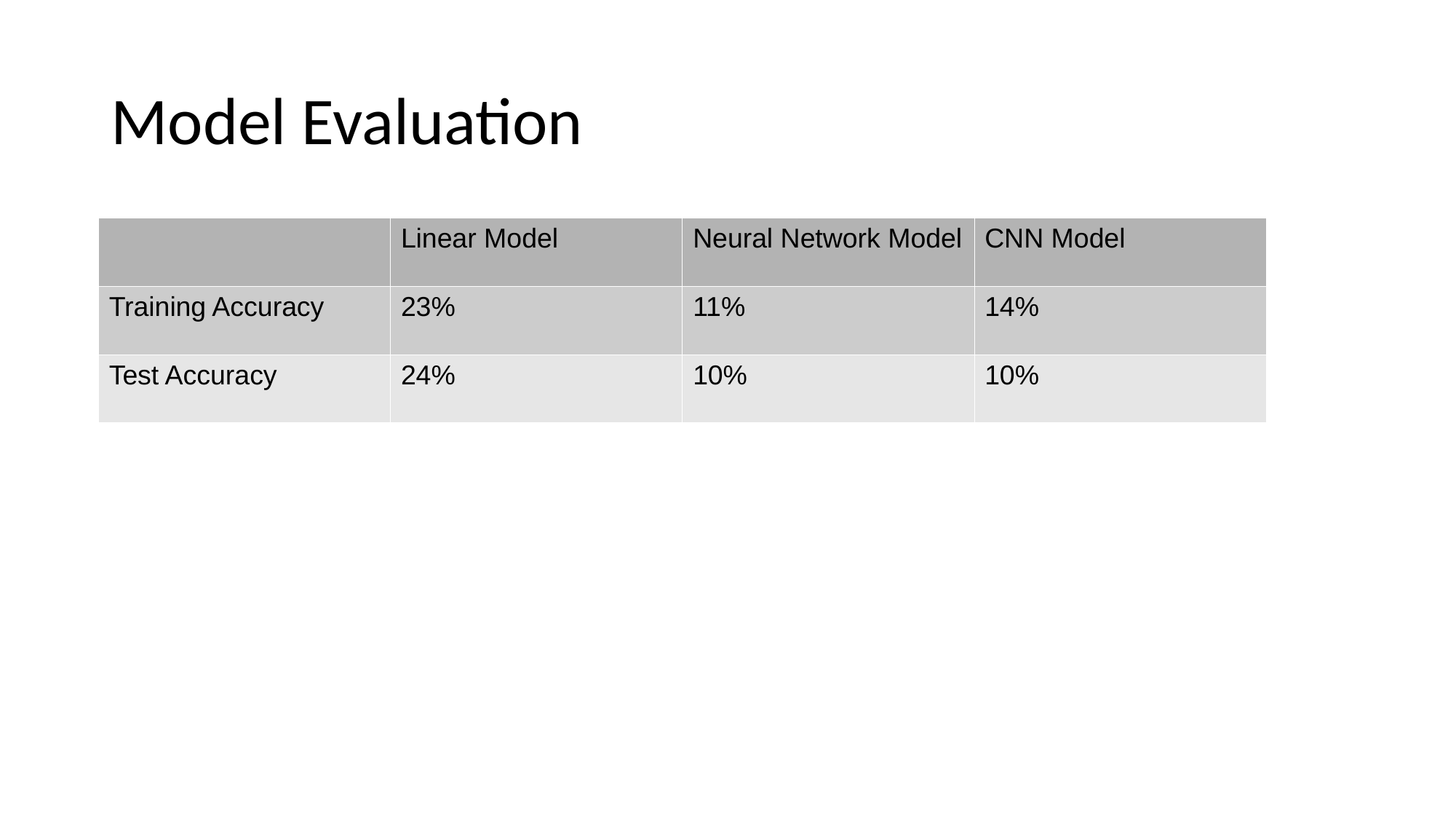

Model Evaluation
|  | Linear Model | Neural Network Model | CNN Model |
| --- | --- | --- | --- |
| Training Accuracy | 23% | 11% | 14% |
| Test Accuracy | 24% | 10% | 10% |